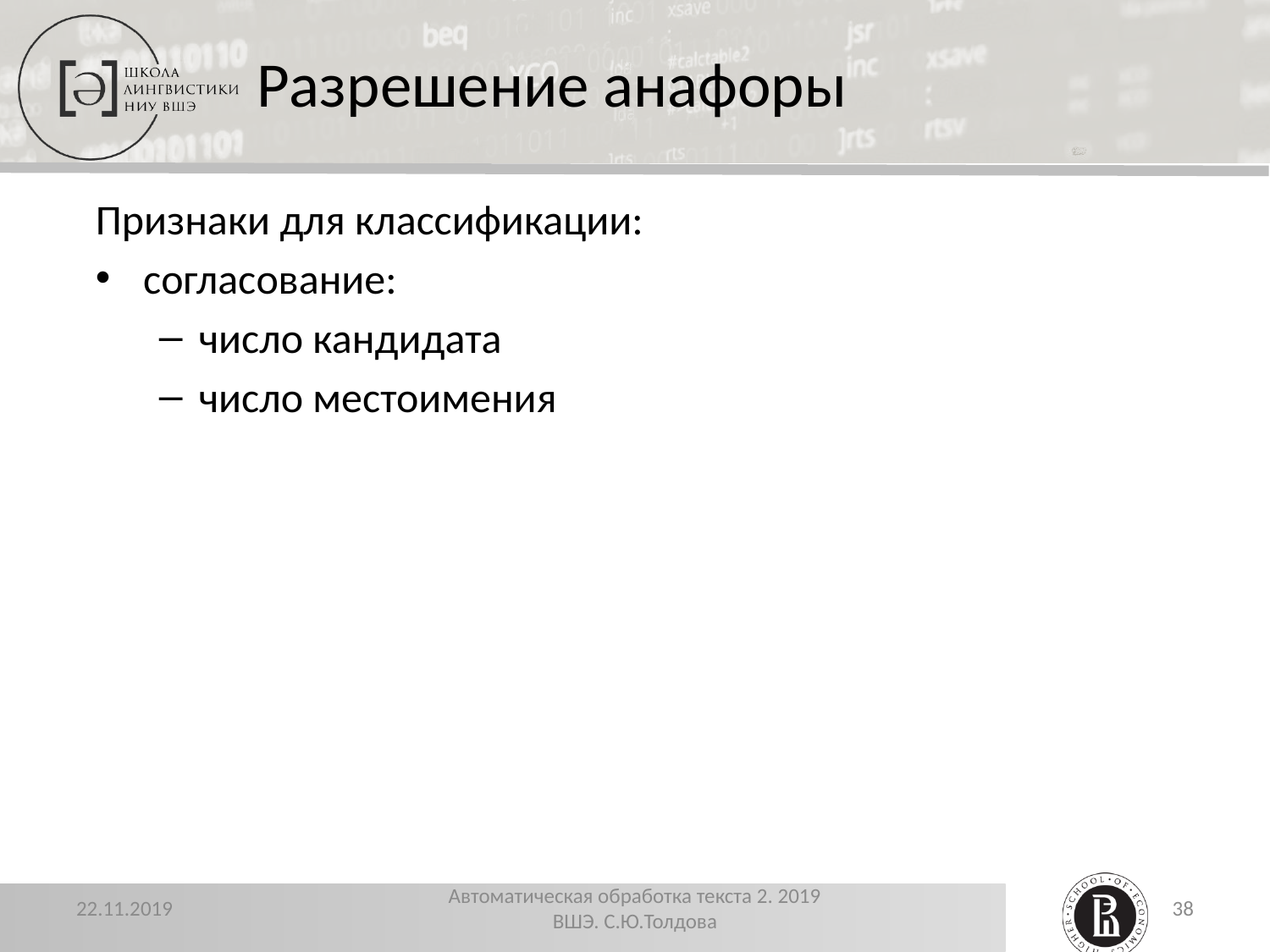

# Разрешение анафоры
Признаки для классификации:
согласование:
число кандидата
число местоимения

22.11.2019
Автоматическая обработка текста 2. 2019 ВШЭ. С.Ю.Толдова
38